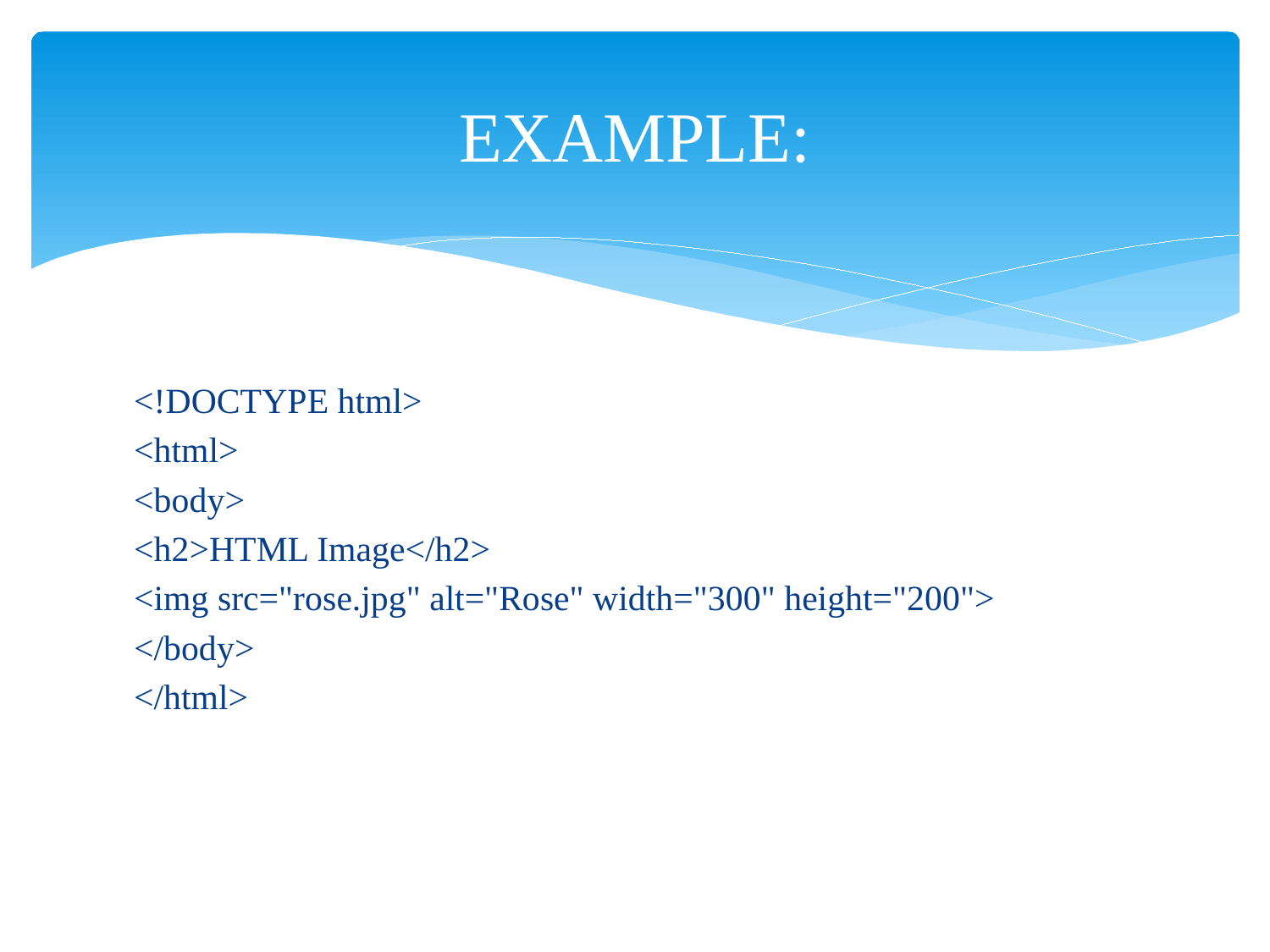

# EXAMPLE:
<!DOCTYPE html>
<html>
<body>
<h2>HTML Image</h2>
<img src="rose.jpg" alt="Rose" width="300" height="200">
</body>
</html>